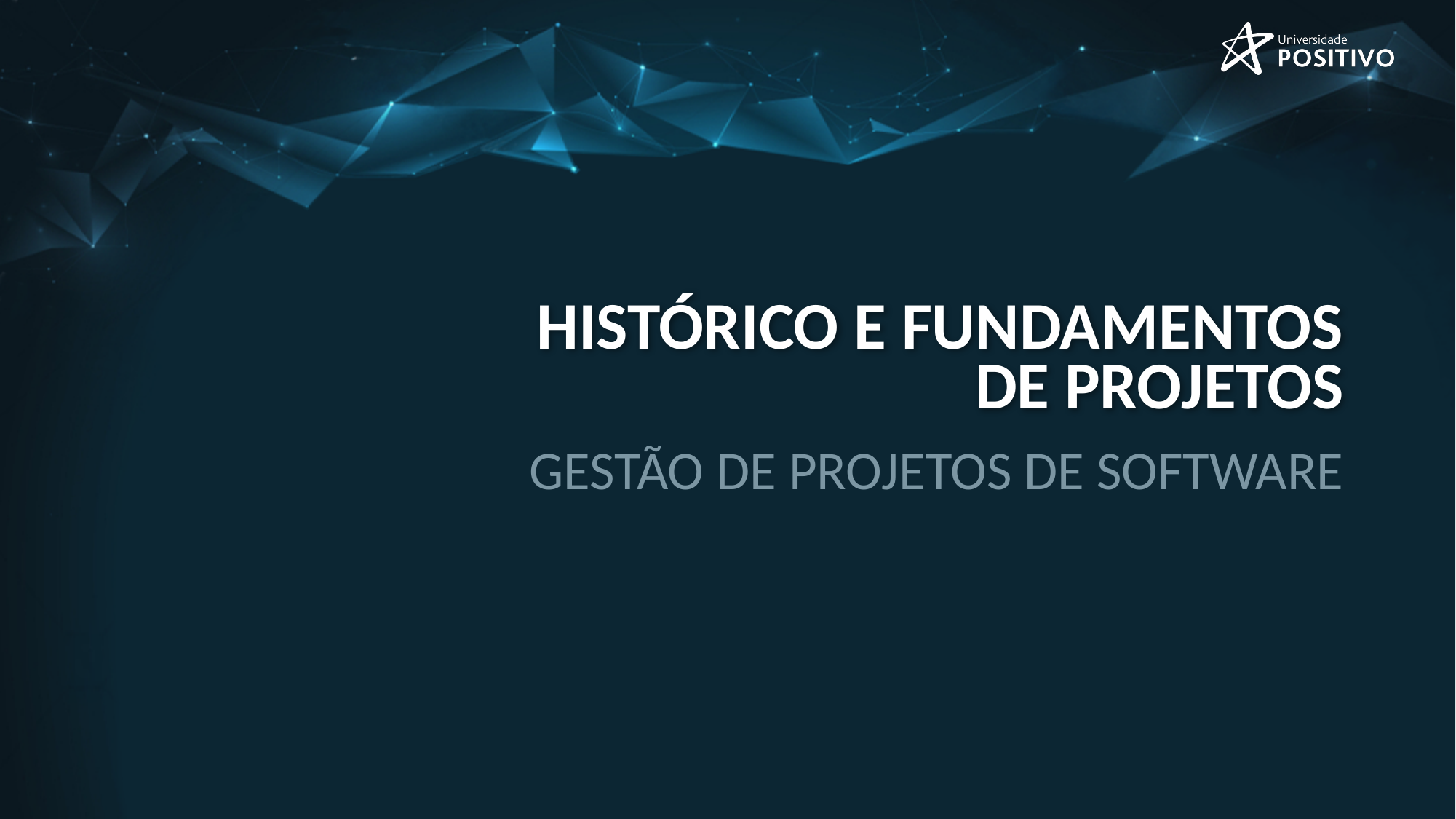

# Histórico e fundamentos DE PROJETOS
GESTÃO DE PROJETOS DE SOFTWARE